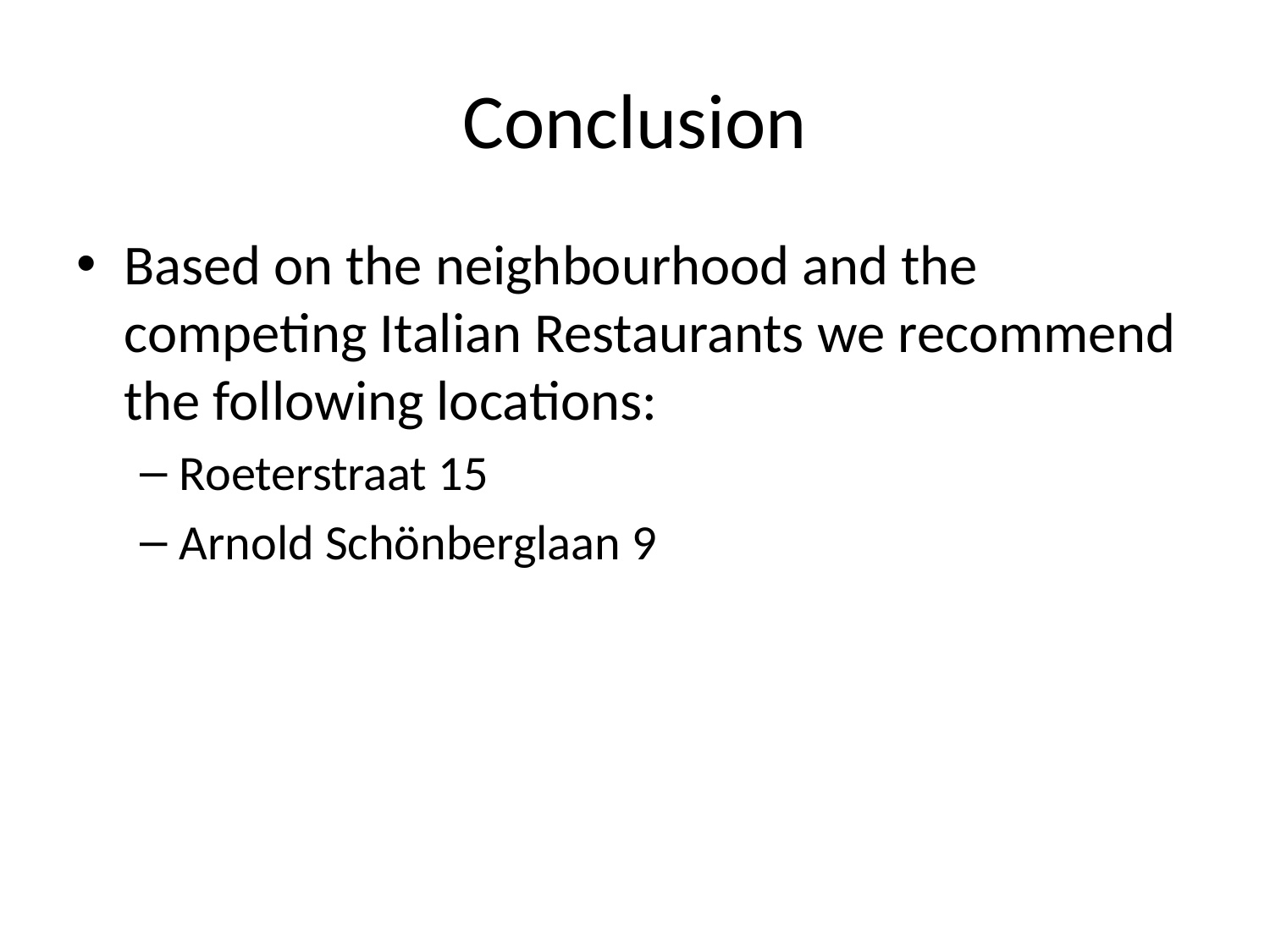

# Conclusion
Based on the neighbourhood and the competing Italian Restaurants we recommend the following locations:
Roeterstraat 15
Arnold Schönberglaan 9